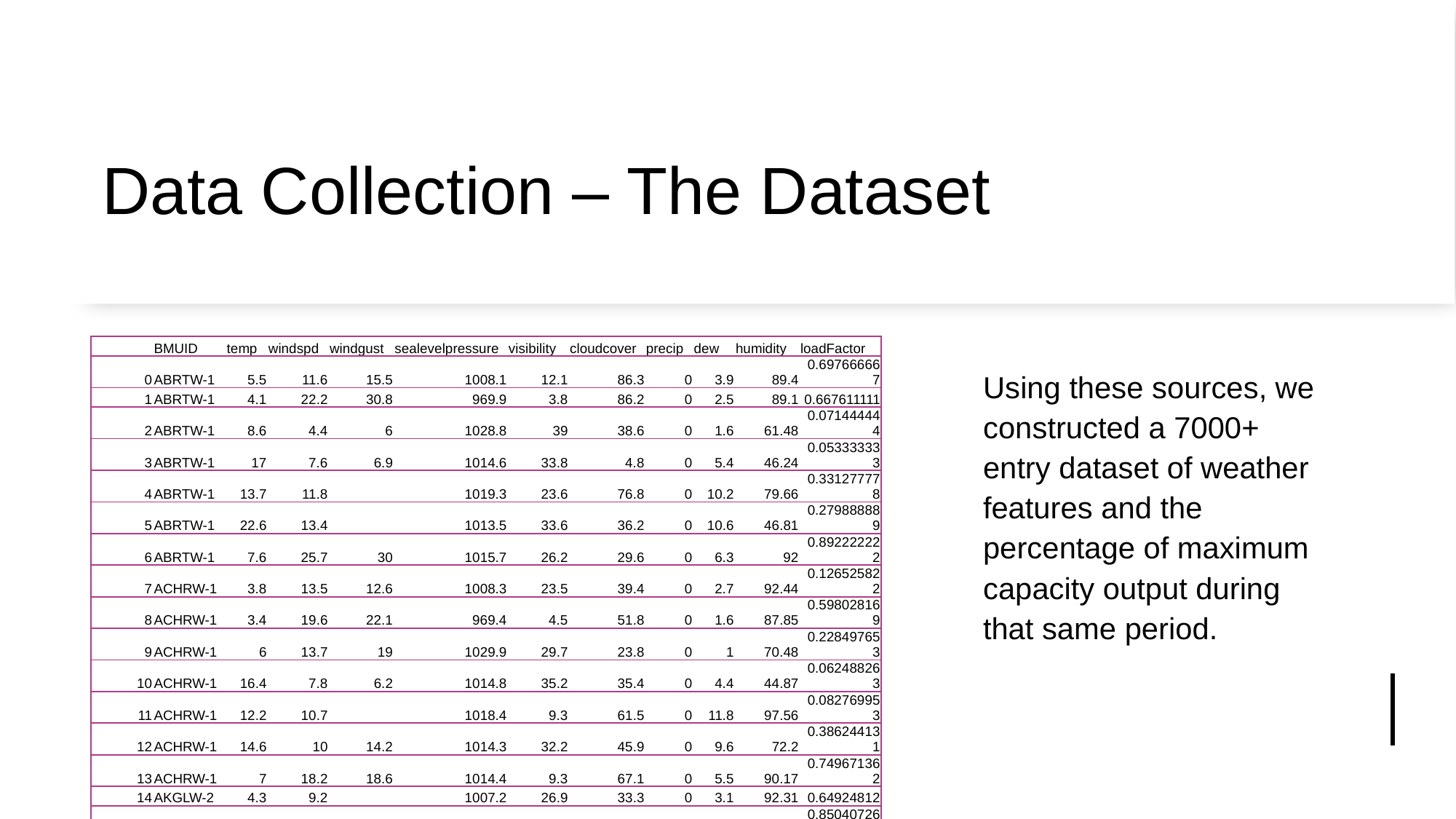

# Data Collection – The Dataset
|  | BMUID | temp | windspd | windgust | sealevelpressure | visibility | cloudcover | precip | dew | humidity | loadFactor |
| --- | --- | --- | --- | --- | --- | --- | --- | --- | --- | --- | --- |
| 0 | ABRTW-1 | 5.5 | 11.6 | 15.5 | 1008.1 | 12.1 | 86.3 | 0 | 3.9 | 89.4 | 0.697666667 |
| 1 | ABRTW-1 | 4.1 | 22.2 | 30.8 | 969.9 | 3.8 | 86.2 | 0 | 2.5 | 89.1 | 0.667611111 |
| 2 | ABRTW-1 | 8.6 | 4.4 | 6 | 1028.8 | 39 | 38.6 | 0 | 1.6 | 61.48 | 0.071444444 |
| 3 | ABRTW-1 | 17 | 7.6 | 6.9 | 1014.6 | 33.8 | 4.8 | 0 | 5.4 | 46.24 | 0.053333333 |
| 4 | ABRTW-1 | 13.7 | 11.8 |  | 1019.3 | 23.6 | 76.8 | 0 | 10.2 | 79.66 | 0.331277778 |
| 5 | ABRTW-1 | 22.6 | 13.4 |  | 1013.5 | 33.6 | 36.2 | 0 | 10.6 | 46.81 | 0.279888889 |
| 6 | ABRTW-1 | 7.6 | 25.7 | 30 | 1015.7 | 26.2 | 29.6 | 0 | 6.3 | 92 | 0.892222222 |
| 7 | ACHRW-1 | 3.8 | 13.5 | 12.6 | 1008.3 | 23.5 | 39.4 | 0 | 2.7 | 92.44 | 0.126525822 |
| 8 | ACHRW-1 | 3.4 | 19.6 | 22.1 | 969.4 | 4.5 | 51.8 | 0 | 1.6 | 87.85 | 0.598028169 |
| 9 | ACHRW-1 | 6 | 13.7 | 19 | 1029.9 | 29.7 | 23.8 | 0 | 1 | 70.48 | 0.228497653 |
| 10 | ACHRW-1 | 16.4 | 7.8 | 6.2 | 1014.8 | 35.2 | 35.4 | 0 | 4.4 | 44.87 | 0.062488263 |
| 11 | ACHRW-1 | 12.2 | 10.7 |  | 1018.4 | 9.3 | 61.5 | 0 | 11.8 | 97.56 | 0.082769953 |
| 12 | ACHRW-1 | 14.6 | 10 | 14.2 | 1014.3 | 32.2 | 45.9 | 0 | 9.6 | 72.2 | 0.386244131 |
| 13 | ACHRW-1 | 7 | 18.2 | 18.6 | 1014.4 | 9.3 | 67.1 | 0 | 5.5 | 90.17 | 0.749671362 |
| 14 | AKGLW-2 | 4.3 | 9.2 |  | 1007.2 | 26.9 | 33.3 | 0 | 3.1 | 92.31 | 0.64924812 |
| 15 | AKGLW-2 | 3.6 | 22.7 | 31.1 | 969.1 | 11.5 | 80.7 | 0 | 2.2 | 90.64 | 0.850407268 |
| 16 | AKGLW-2 | 8.4 | 6 |  | 1028.5 | 29.1 | 70.6 | 0 | -0.1 | 55.08 | 0.033364662 |
| 17 | AKGLW-2 | 9.7 | 12.3 |  | 1016.5 | 20.7 | 23.6 | 0 | 6.2 | 79.02 | 0.056453634 |
| 18 | AKGLW-2 | 11.9 | 4.2 |  | 1019.9 | 20.3 | 20.9 | 0 | 11.4 | 97.3 | 0.529573935 |
Using these sources, we constructed a 7000+ entry dataset of weather features and the percentage of maximum capacity output during that same period.